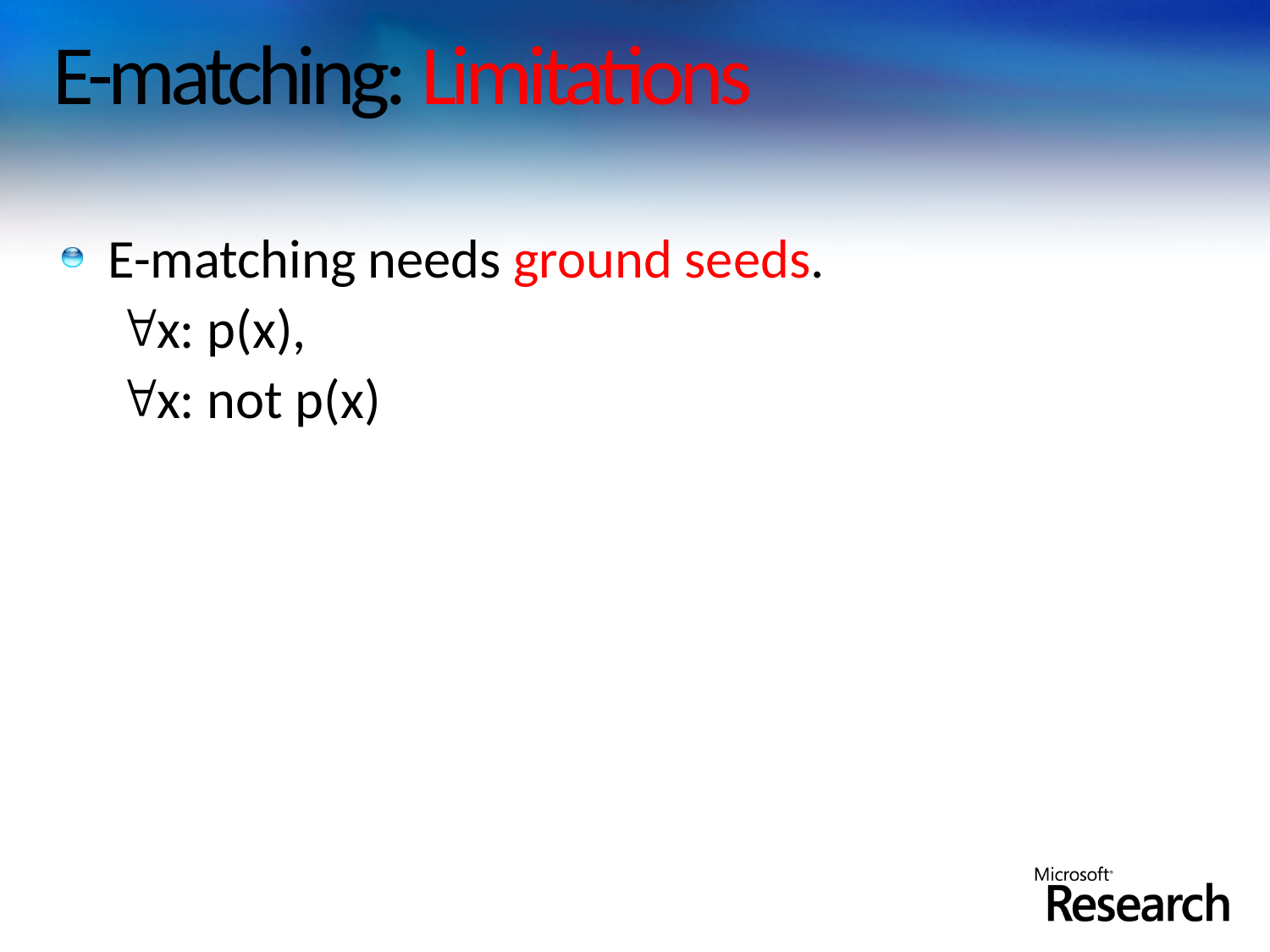

# E-matching: Limitations
E-matching needs ground seeds.
∀x: p(x),
∀x: not p(x)